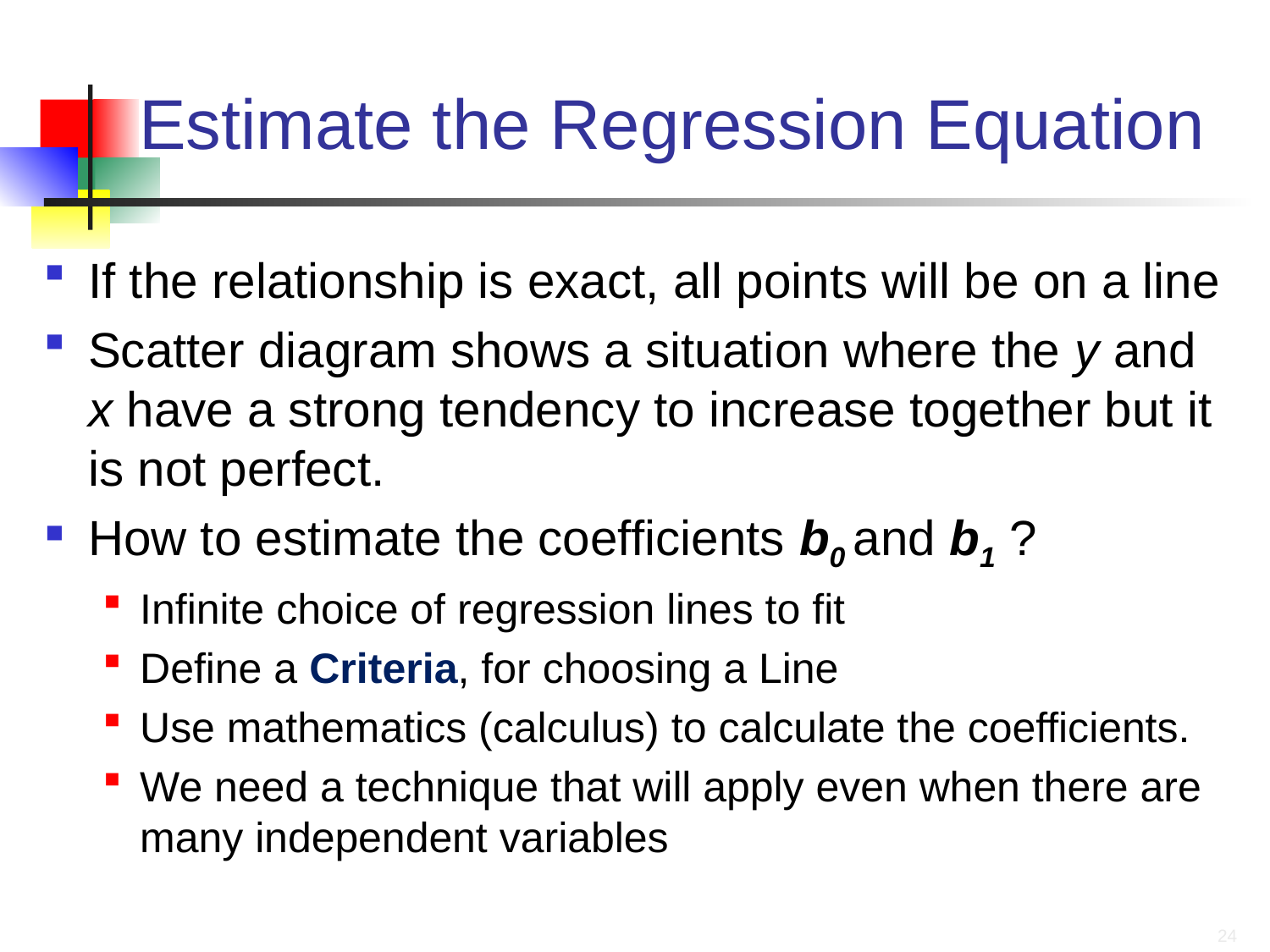

# Estimate the Regression Equation
If the relationship is exact, all points will be on a line
Scatter diagram shows a situation where the y and x have a strong tendency to increase together but it is not perfect.
How to estimate the coefficients b0 and b1 ?
Infinite choice of regression lines to fit
Define a Criteria, for choosing a Line
Use mathematics (calculus) to calculate the coefficients.
We need a technique that will apply even when there are many independent variables

24